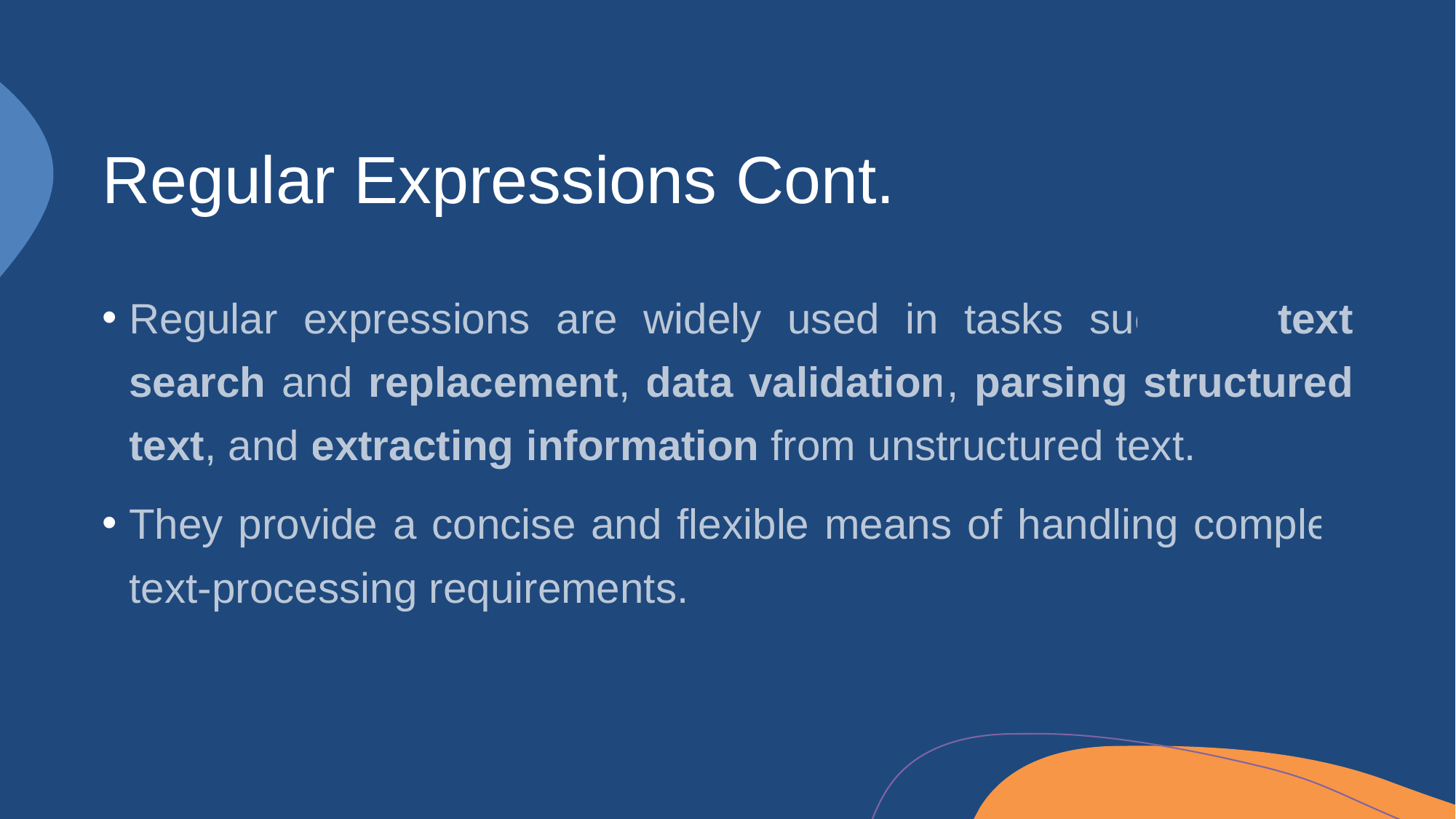

# Regular Expressions Cont.
Regular expressions are widely used in tasks such as text search and replacement, data validation, parsing structured text, and extracting information from unstructured text.
They provide a concise and flexible means of handling complex text-processing requirements.